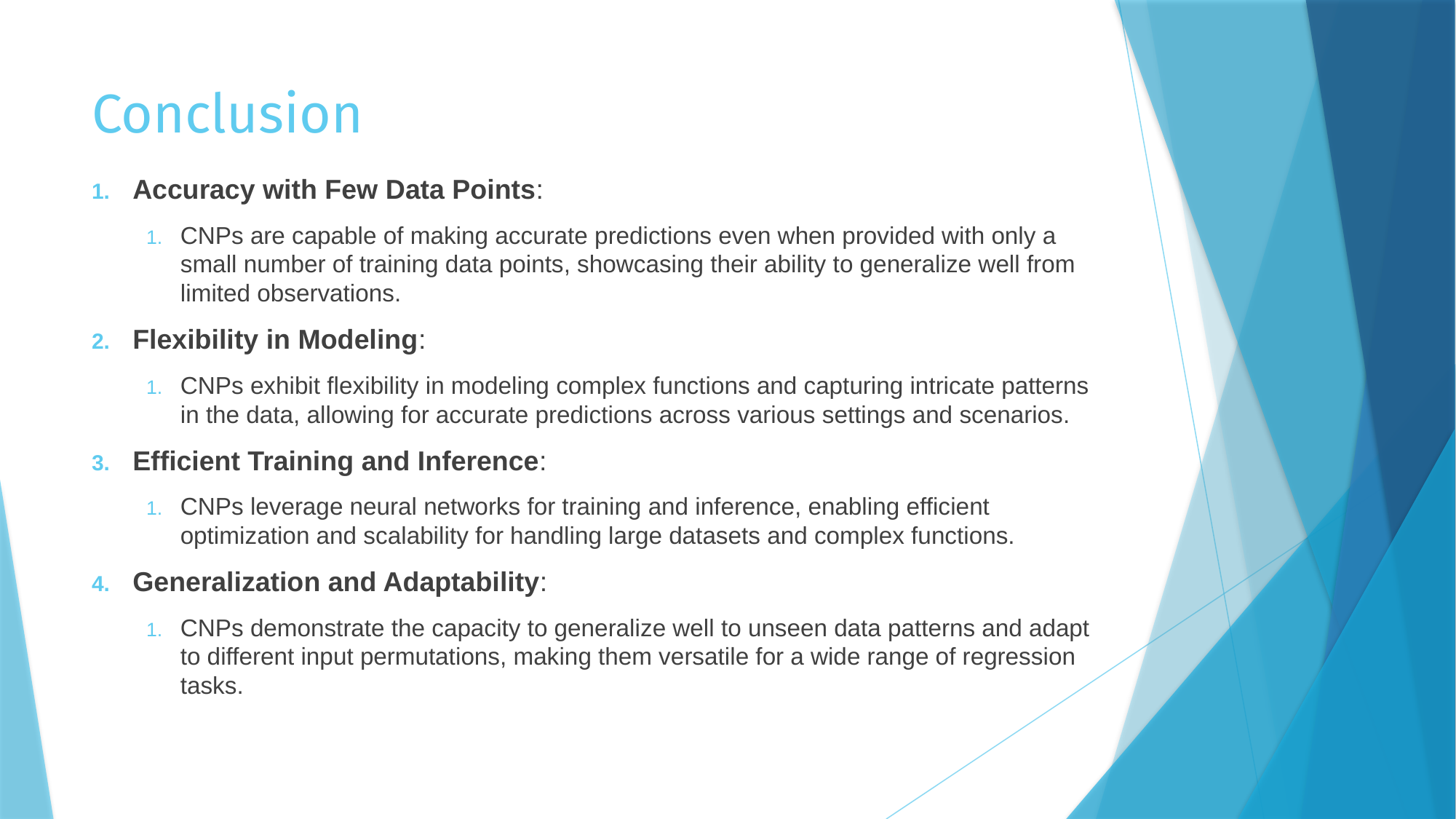

# Conclusion
Accuracy with Few Data Points:
CNPs are capable of making accurate predictions even when provided with only a small number of training data points, showcasing their ability to generalize well from limited observations.
Flexibility in Modeling:
CNPs exhibit flexibility in modeling complex functions and capturing intricate patterns in the data, allowing for accurate predictions across various settings and scenarios.
Efficient Training and Inference:
CNPs leverage neural networks for training and inference, enabling efficient optimization and scalability for handling large datasets and complex functions.
Generalization and Adaptability:
CNPs demonstrate the capacity to generalize well to unseen data patterns and adapt to different input permutations, making them versatile for a wide range of regression tasks.